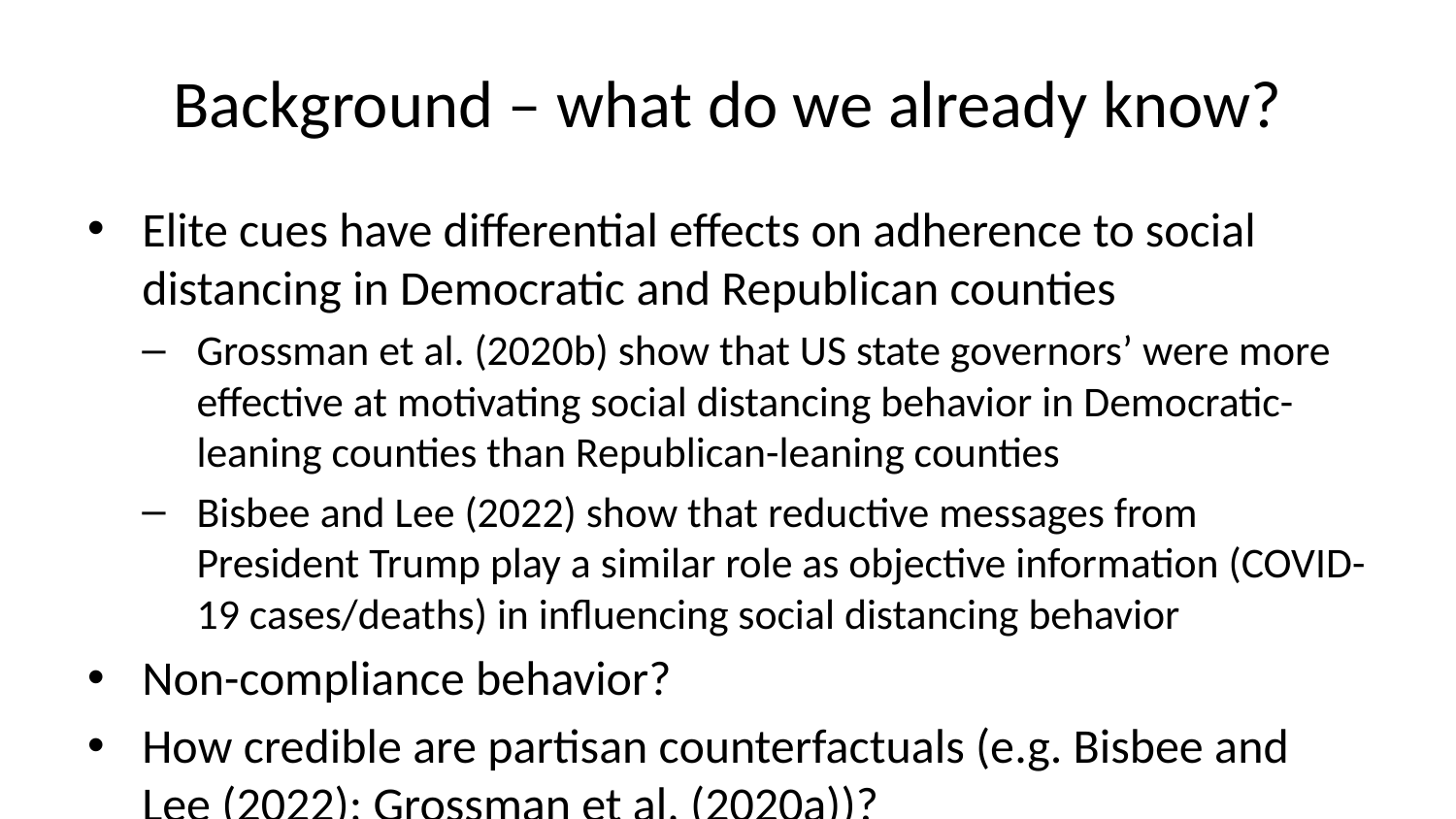

# Background – what do we already know?
Elite cues have differential effects on adherence to social distancing in Democratic and Republican counties
Grossman et al. (2020b) show that US state governors’ were more effective at motivating social distancing behavior in Democratic-leaning counties than Republican-leaning counties
Bisbee and Lee (2022) show that reductive messages from President Trump play a similar role as objective information (COVID-19 cases/deaths) in influencing social distancing behavior
Non-compliance behavior?
How credible are partisan counterfactuals (e.g. Bisbee and Lee (2022); Grossman et al. (2020a))?